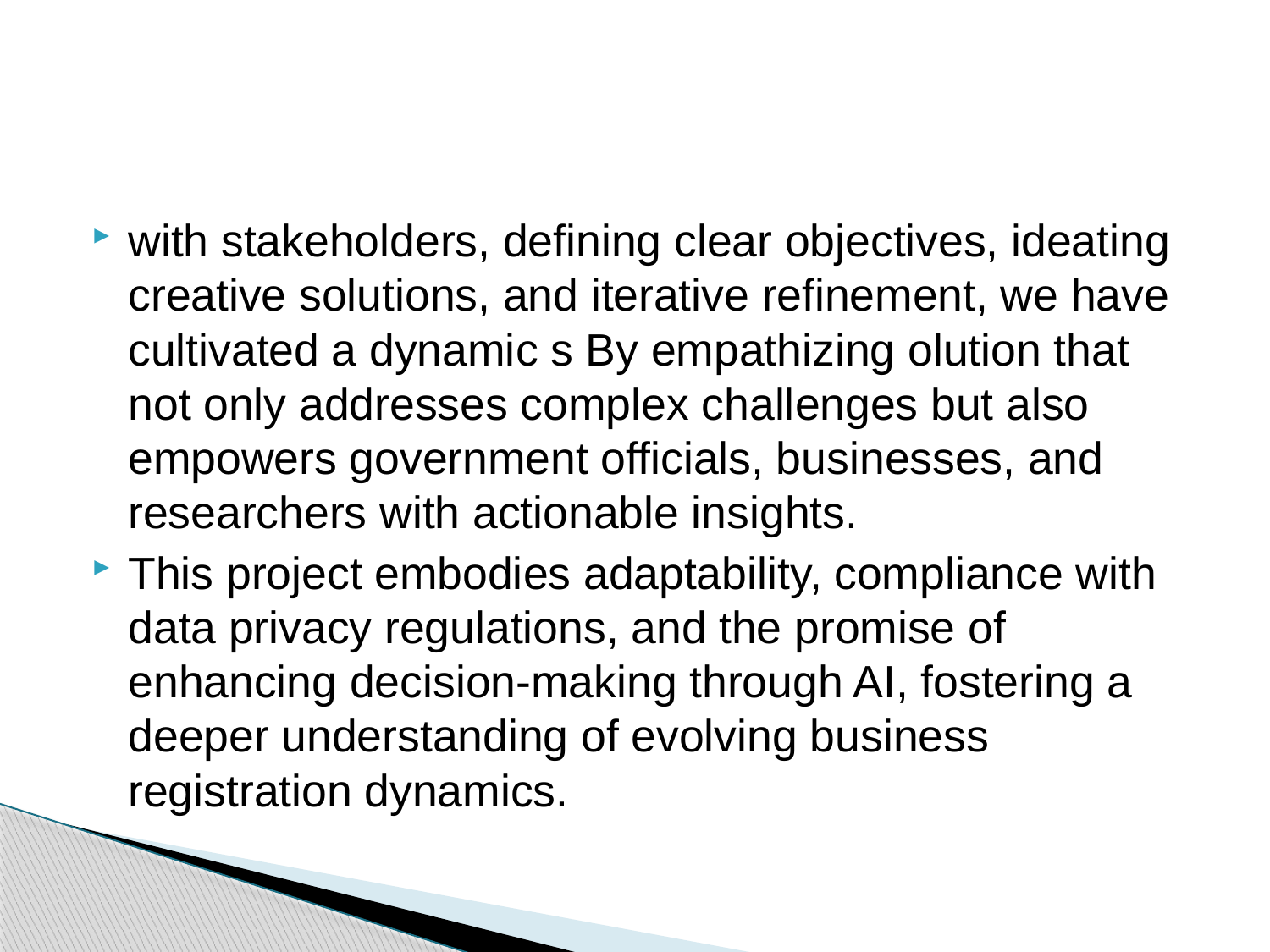

#
with stakeholders, defining clear objectives, ideating creative solutions, and iterative refinement, we have cultivated a dynamic s By empathizing olution that not only addresses complex challenges but also empowers government officials, businesses, and researchers with actionable insights.
This project embodies adaptability, compliance with data privacy regulations, and the promise of enhancing decision-making through AI, fostering a deeper understanding of evolving business registration dynamics.